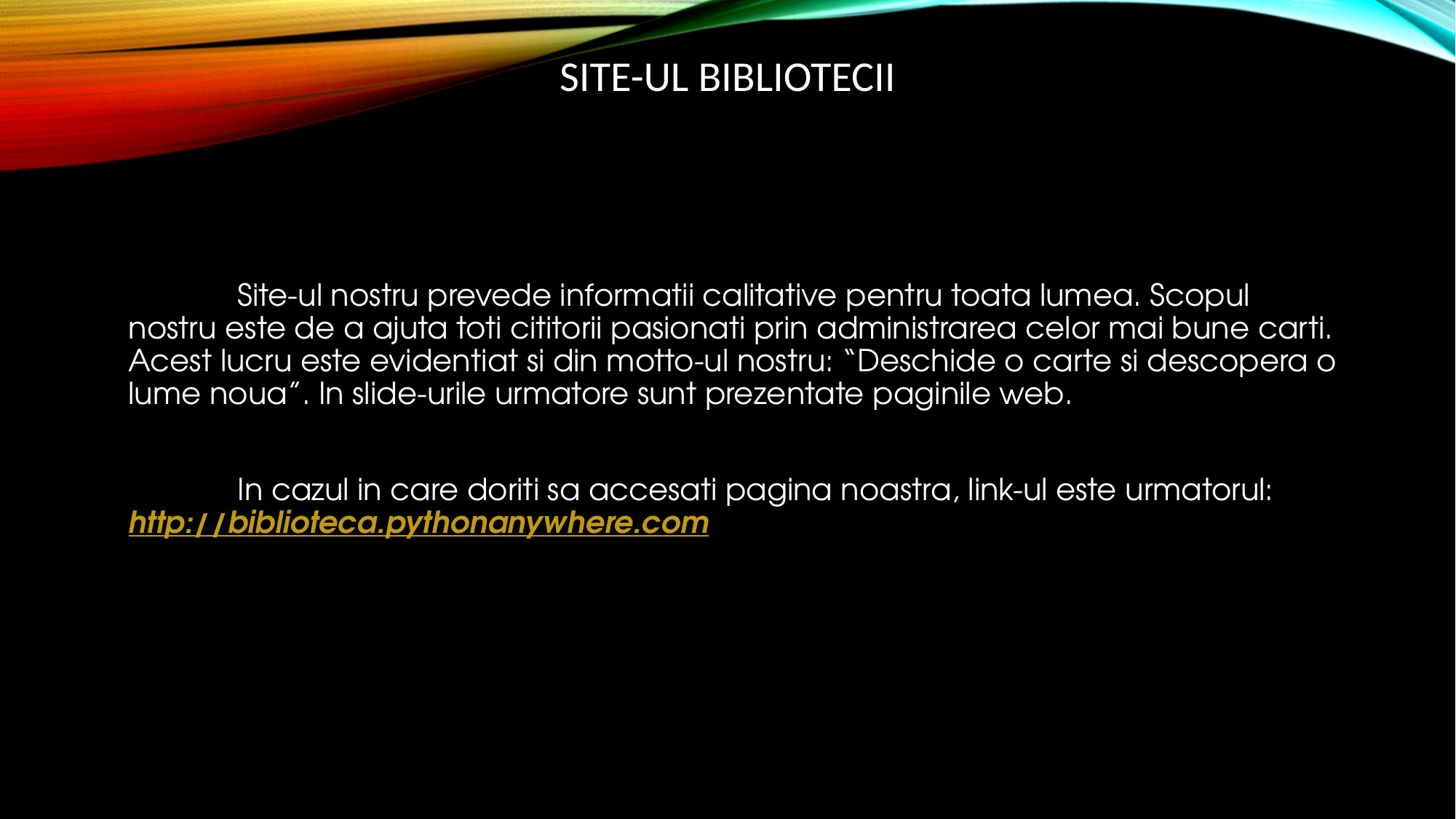

# Site-ul Bibliotecii

	Site-ul nostru prevede informatii calitative pentru toata lumea. Scopul nostru este de a ajuta toti cititorii pasionati prin administrarea celor mai bune carti. Acest lucru este evidentiat si din motto-ul nostru: “Deschide o carte si descopera o lume noua”. In slide-urile urmatore sunt prezentate paginile web.

	In cazul in care doriti sa accesati pagina noastra, link-ul este urmatorul: http://biblioteca.pythonanywhere.com